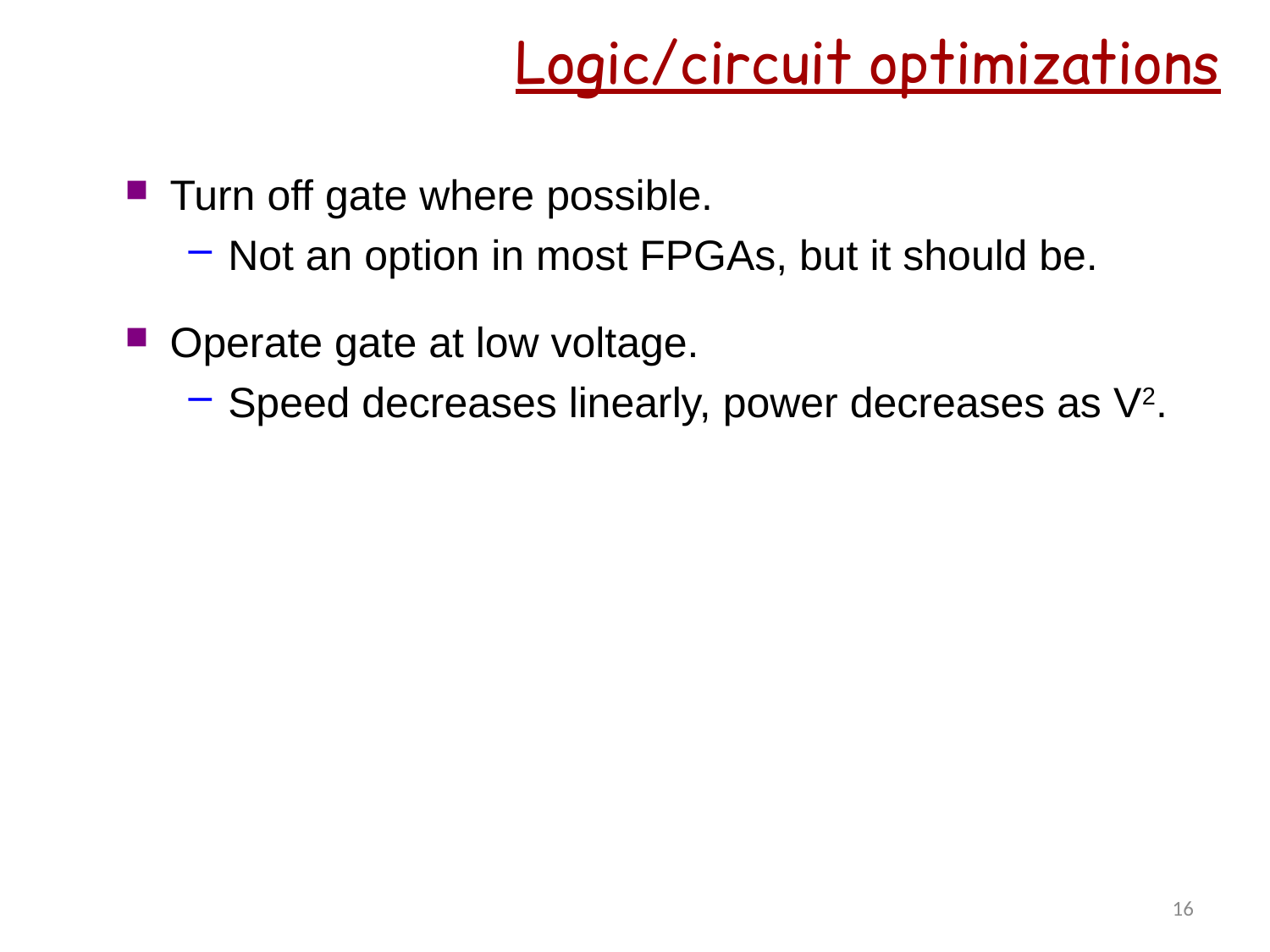

# Logic/circuit optimizations
Turn off gate where possible.
Not an option in most FPGAs, but it should be.
Operate gate at low voltage.
Speed decreases linearly, power decreases as V2.

16